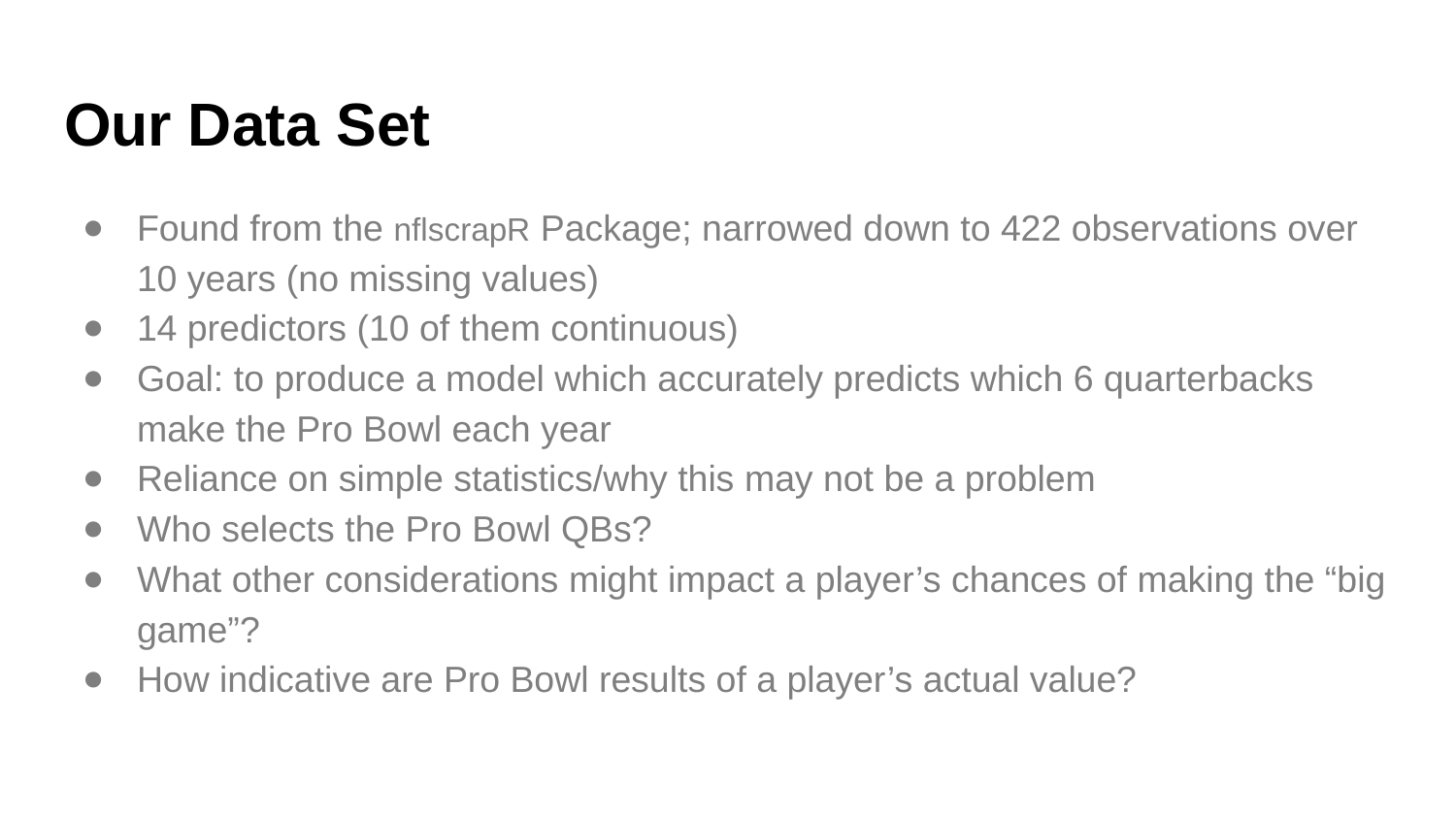

# Our Data Set
Found from the nflscrapR Package; narrowed down to 422 observations over 10 years (no missing values)
14 predictors (10 of them continuous)
Goal: to produce a model which accurately predicts which 6 quarterbacks make the Pro Bowl each year
Reliance on simple statistics/why this may not be a problem
Who selects the Pro Bowl QBs?
What other considerations might impact a player’s chances of making the “big game”?
How indicative are Pro Bowl results of a player’s actual value?